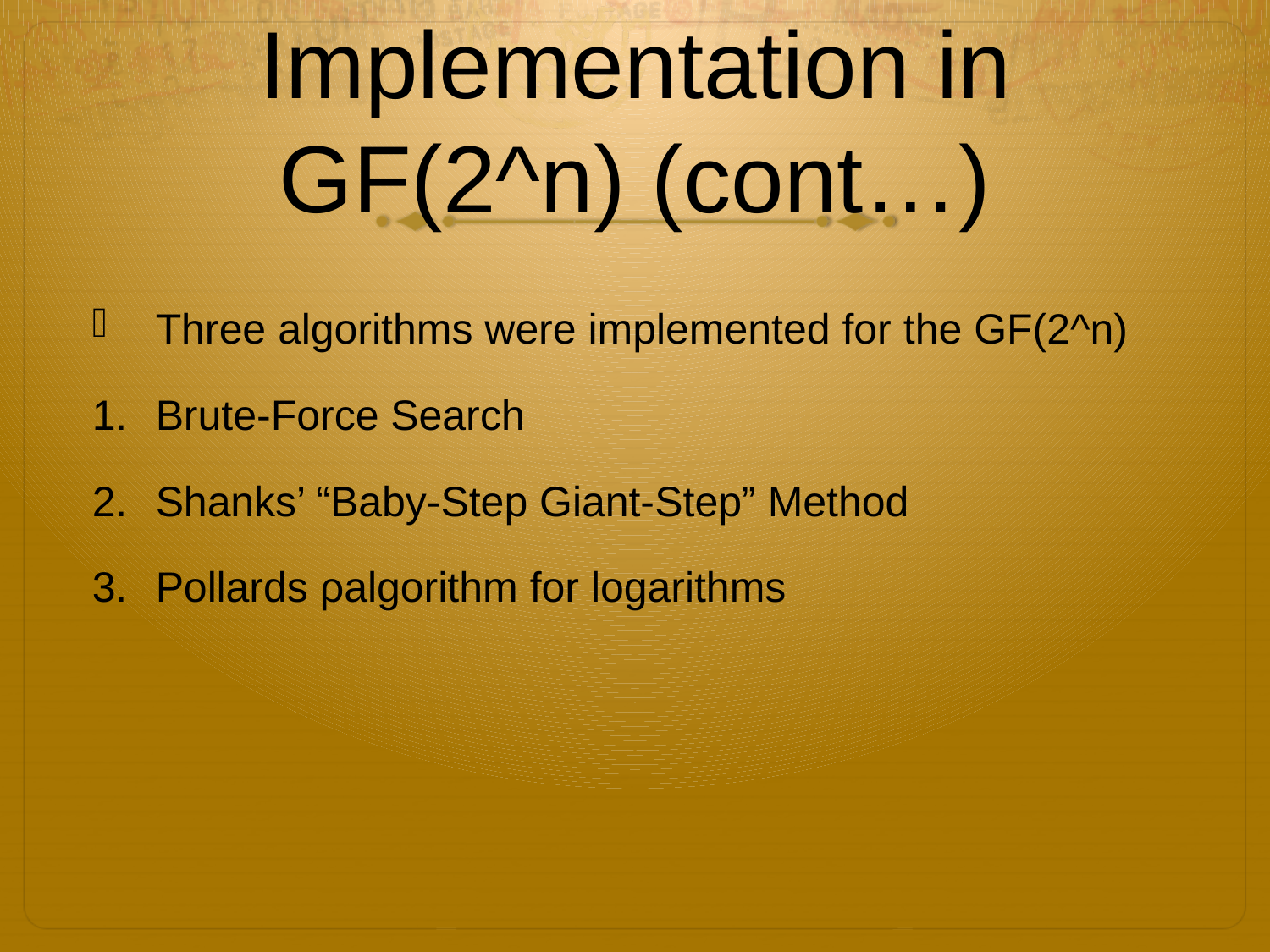

# Implementation in GF(2^n) (cont…)
Three algorithms were implemented for the GF(2^n)
Brute-Force Search
Shanks’ “Baby-Step Giant-Step” Method
Pollards ρalgorithm for logarithms